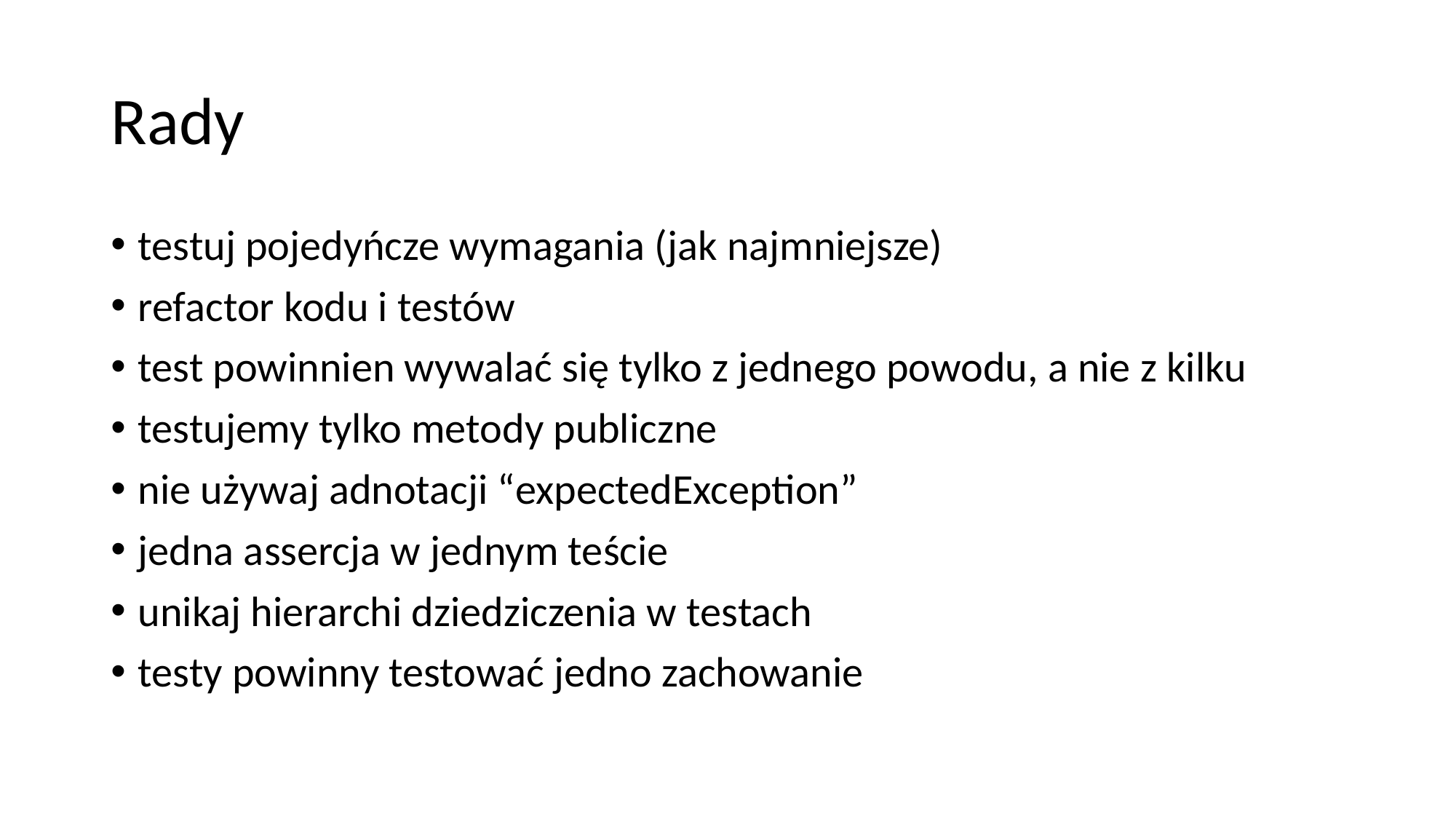

# Rady
testuj pojedyńcze wymagania (jak najmniejsze)
refactor kodu i testów
test powinnien wywalać się tylko z jednego powodu, a nie z kilku
testujemy tylko metody publiczne
nie używaj adnotacji “expectedException”
jedna assercja w jednym teście
unikaj hierarchi dziedziczenia w testach
testy powinny testować jedno zachowanie